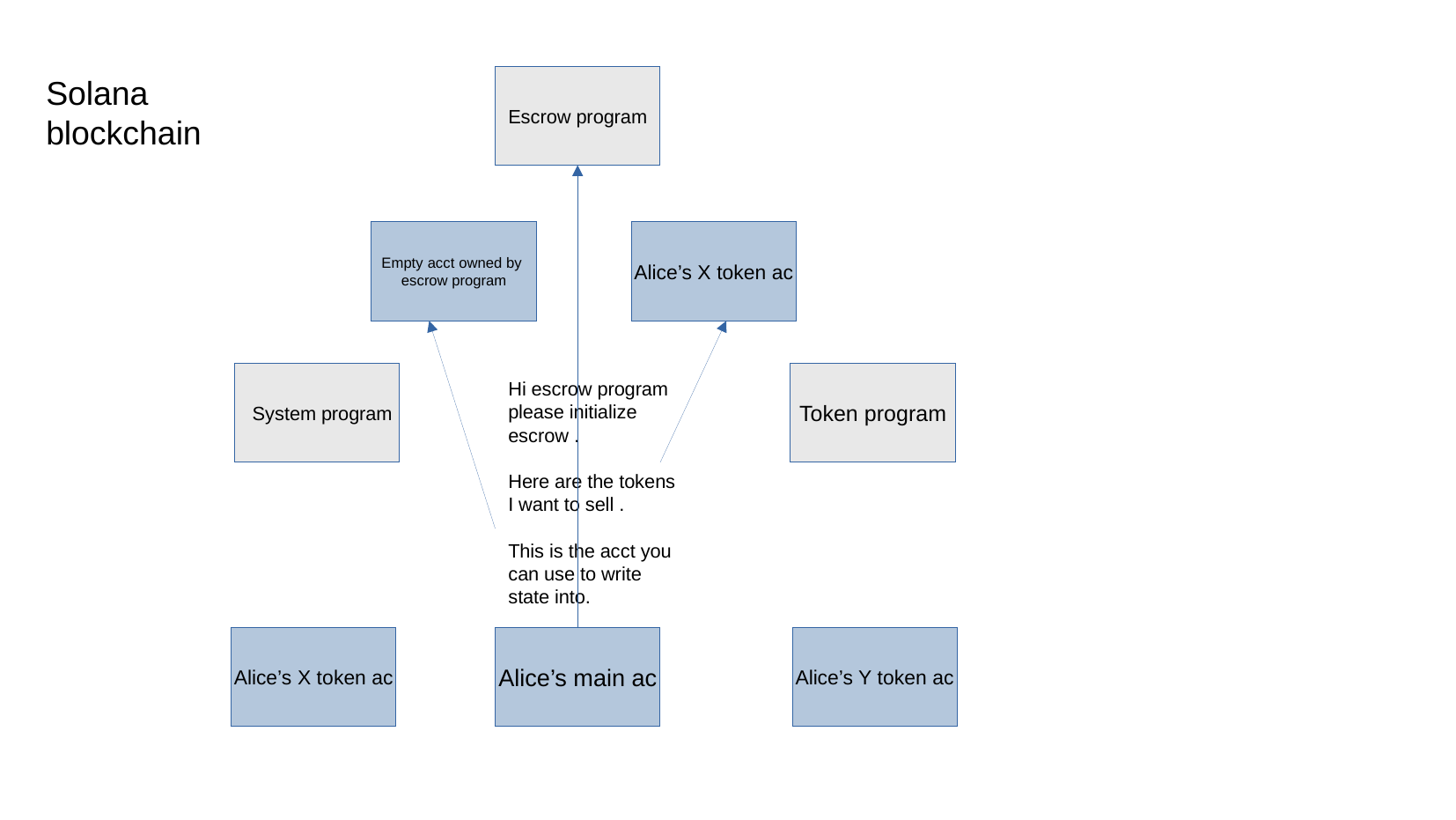

Solana blockchain
Escrow program
Empty acct owned by
escrow program
Alice’s X token ac

  System program
Token program
Hi escrow program please initialize escrow .

Here are the tokens I want to sell .

This is the acct you can use to write state into.
Alice’s X token ac
Alice’s main ac
Alice’s Y token ac